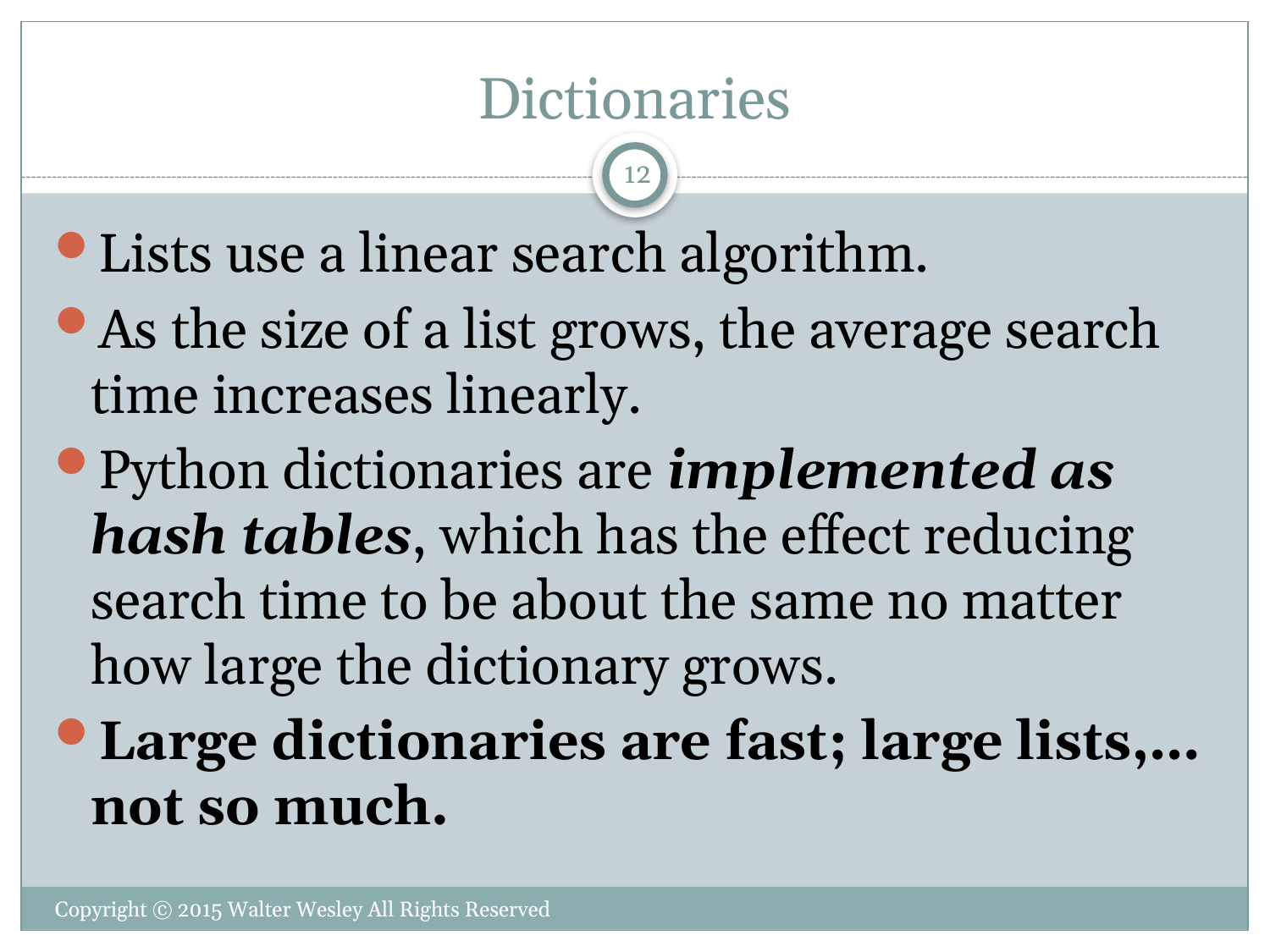

# Dictionaries
12
Lists use a linear search algorithm.
As the size of a list grows, the average search time increases linearly.
Python dictionaries are implemented as hash tables, which has the effect reducing search time to be about the same no matter how large the dictionary grows.
Large dictionaries are fast; large lists,… not so much.

Copyright © 2015 Walter Wesley All Rights Reserved